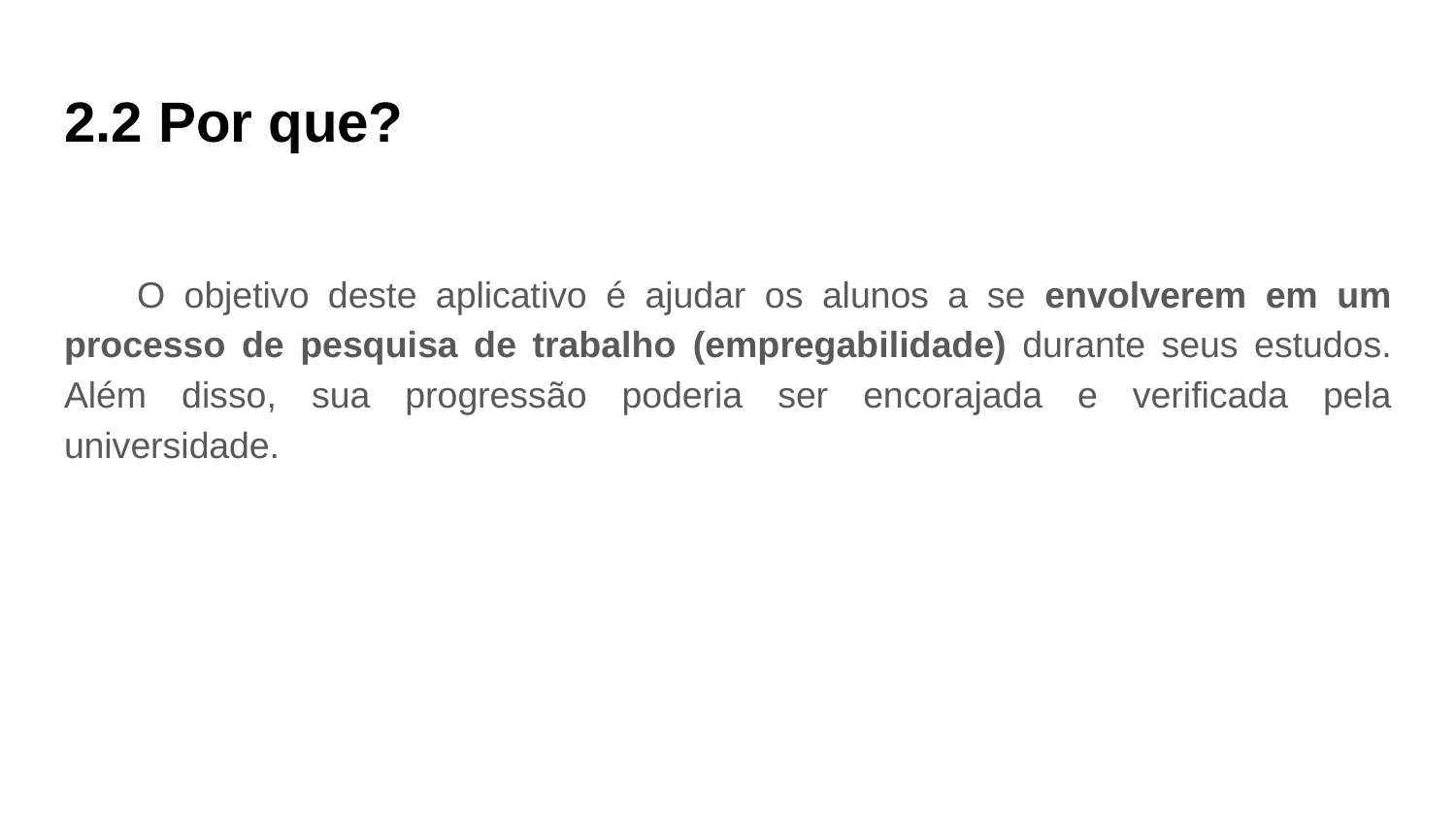

# 2.2 Por que?

O objetivo deste aplicativo é ajudar os alunos a se envolverem em um processo de pesquisa de trabalho (empregabilidade) durante seus estudos. Além disso, sua progressão poderia ser encorajada e verificada pela universidade.